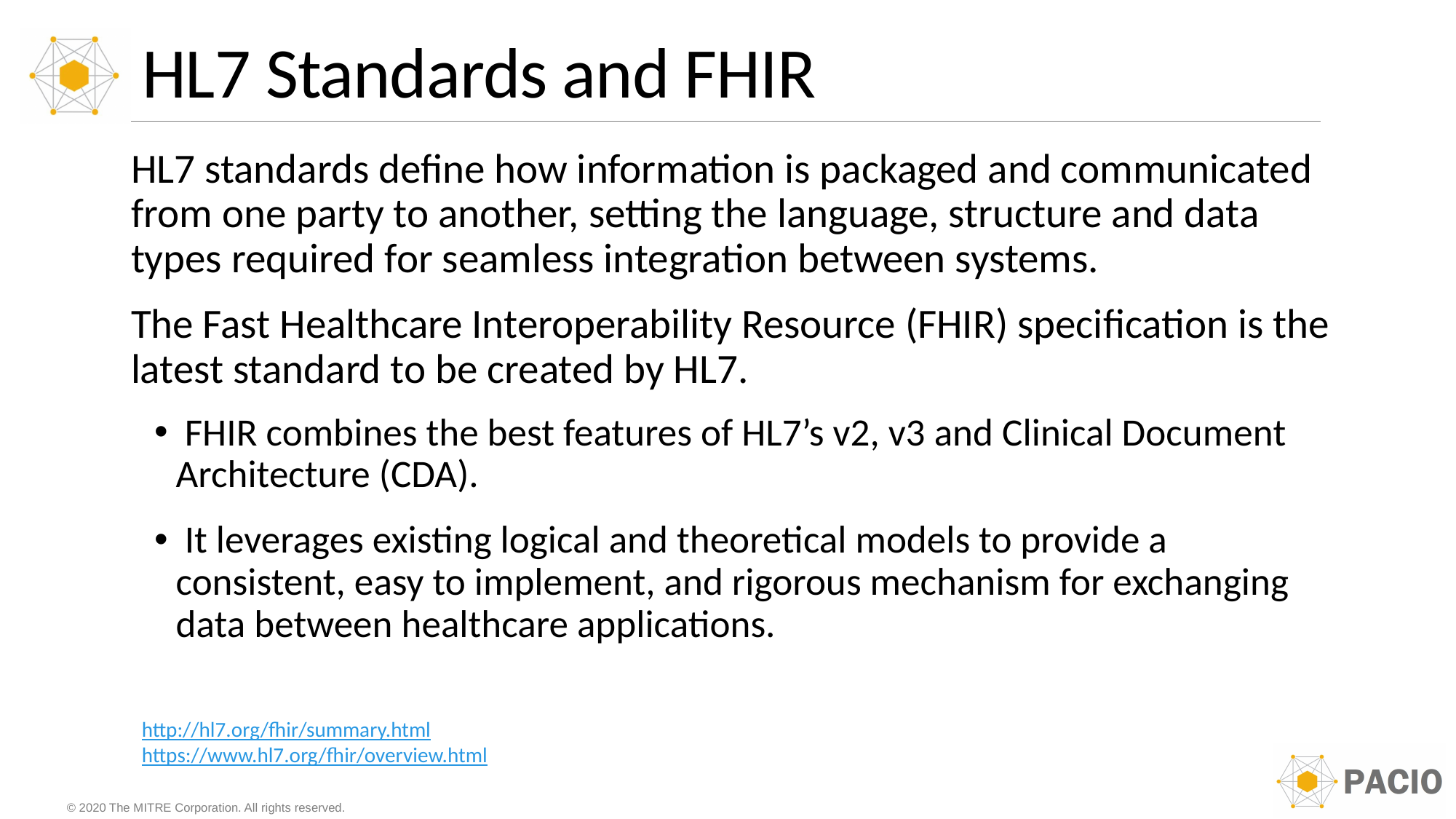

# HL7 Standards and FHIR
HL7 standards define how information is packaged and communicated from one party to another, setting the language, structure and data types required for seamless integration between systems.
The Fast Healthcare Interoperability Resource (FHIR) specification is the latest standard to be created by HL7.
 FHIR combines the best features of HL7’s v2, v3 and Clinical Document Architecture (CDA).
 It leverages existing logical and theoretical models to provide a consistent, easy to implement, and rigorous mechanism for exchanging data between healthcare applications.
http://hl7.org/fhir/summary.html
https://www.hl7.org/fhir/overview.html